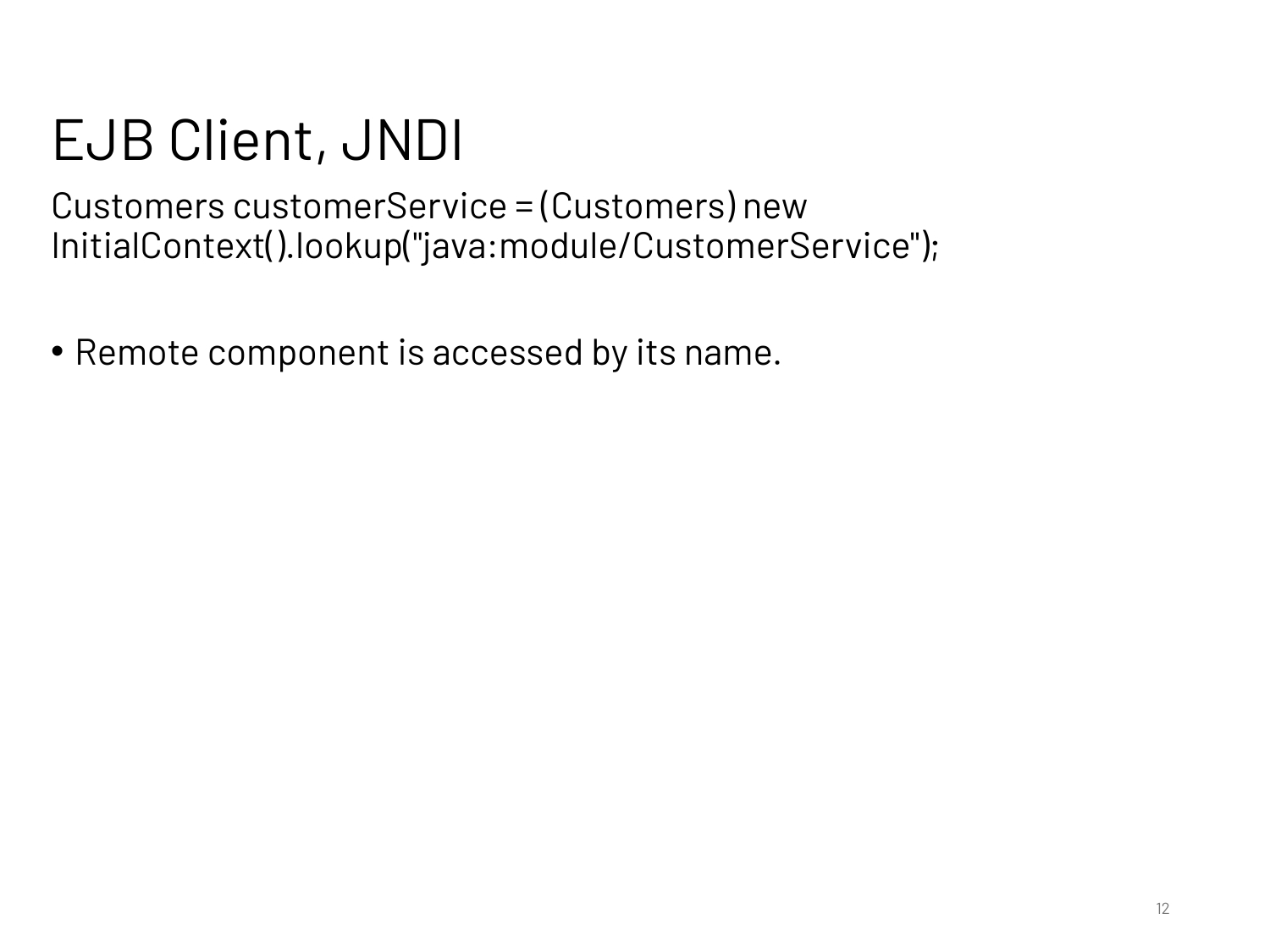

# EJB Client, JNDI
Customers customerService = (Customers) new InitialContext().lookup("java:module/CustomerService");

Remote component is accessed by its name.

12